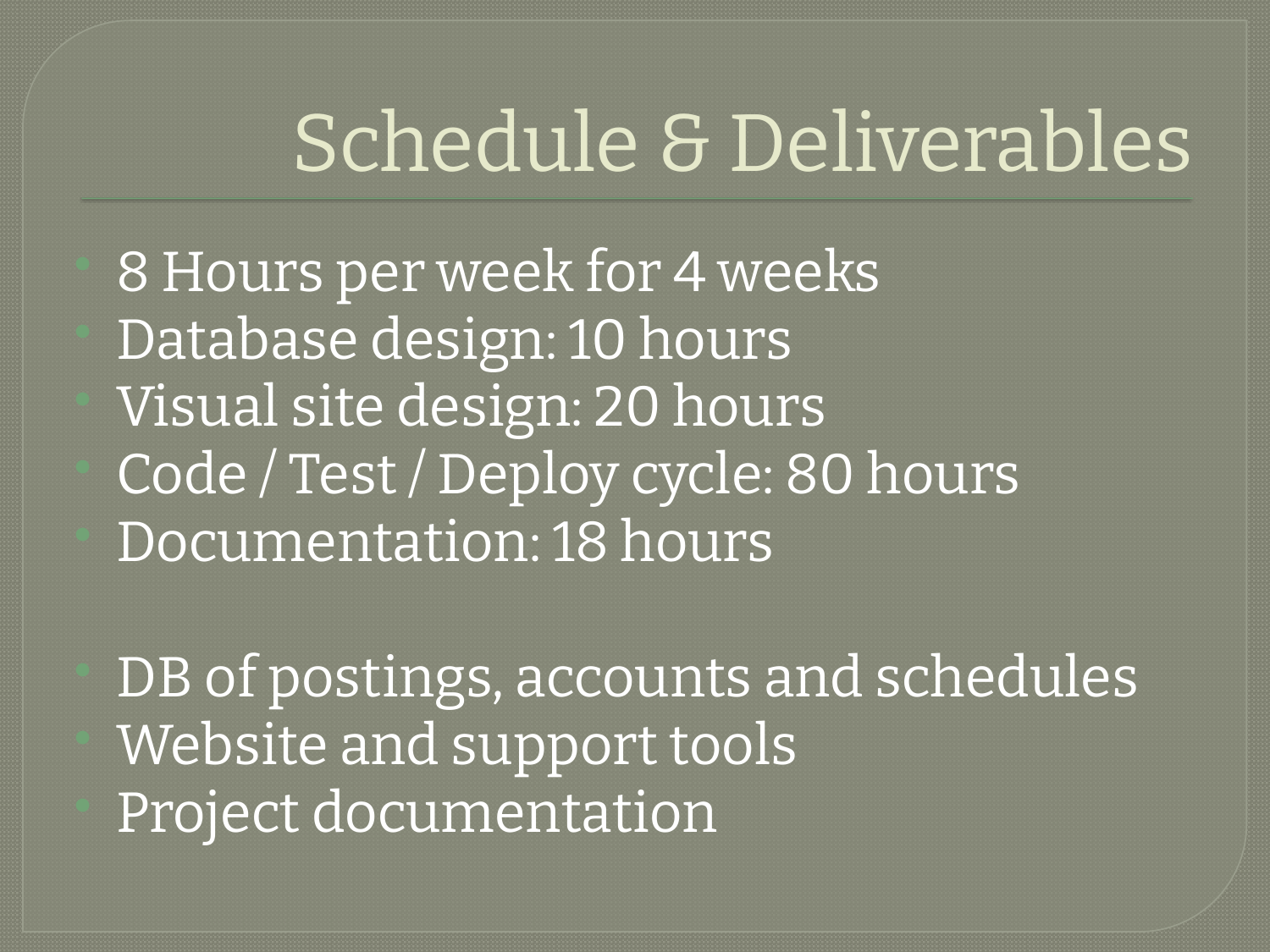

# Schedule & Deliverables
8 Hours per week for 4 weeks
Database design: 10 hours
Visual site design: 20 hours
Code / Test / Deploy cycle: 80 hours
Documentation: 18 hours

DB of postings, accounts and schedules
Website and support tools
Project documentation